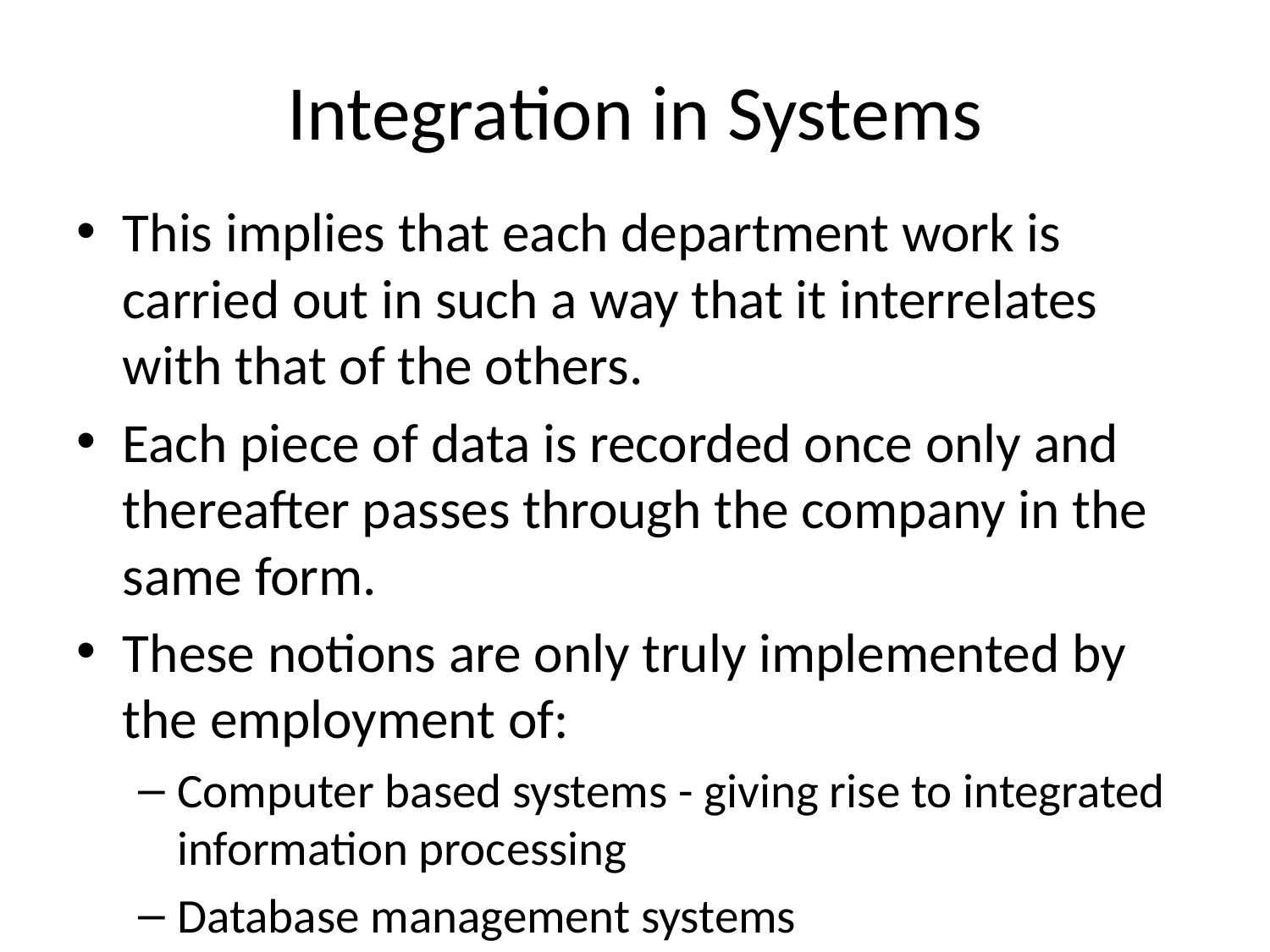

# Integration in Systems
This implies that each department work is carried out in such a way that it interrelates with that of the others.
Each piece of data is recorded once only and thereafter passes through the company in the same form.
These notions are only truly implemented by the employment of:
Computer based systems - giving rise to integrated information processing
Database management systems